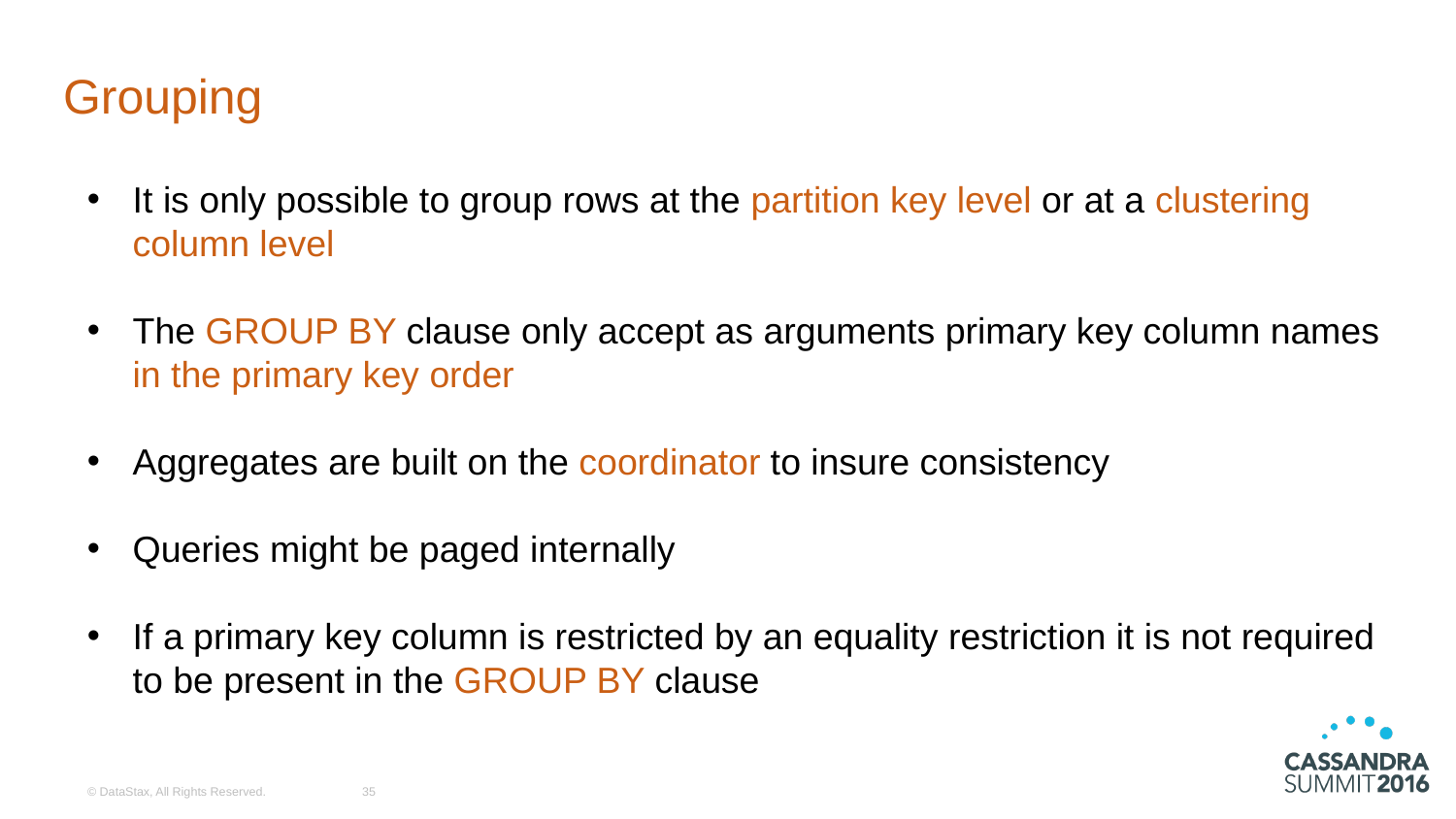

# Grouping
It is only possible to group rows at the partition key level or at a clustering column level

The GROUP BY clause only accept as arguments primary key column names in the primary key order

Aggregates are built on the coordinator to insure consistency

Queries might be paged internally

If a primary key column is restricted by an equality restriction it is not required to be present in the GROUP BY clause

© DataStax, All Rights Reserved.
35